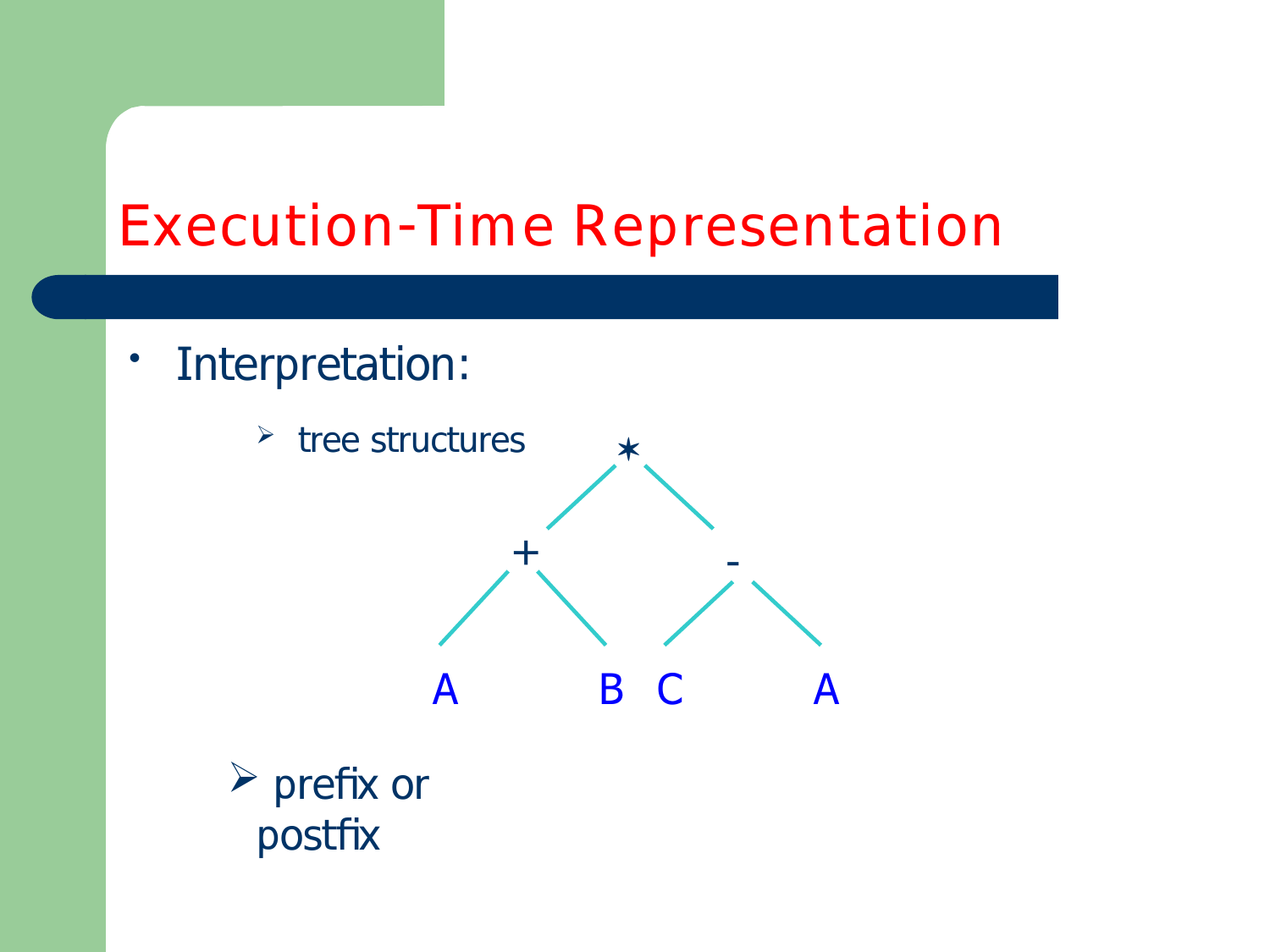

# Execution-Time Representation
Interpretation:

 tree structures

∗

+
-

A
B
C
A
 prefix or postfix